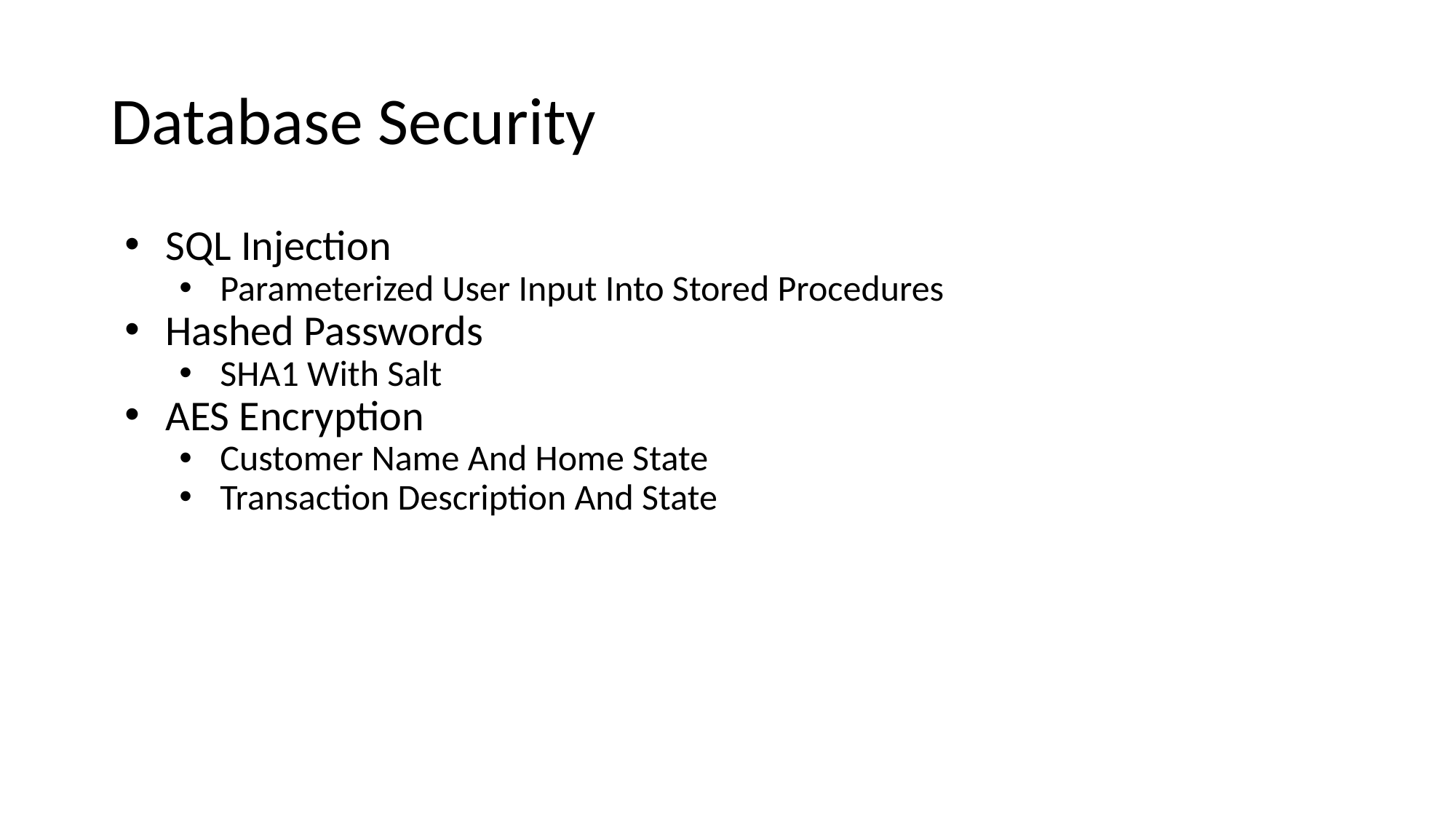

# Database Security
SQL Injection
Parameterized User Input Into Stored Procedures
Hashed Passwords
SHA1 With Salt
AES Encryption
Customer Name And Home State
Transaction Description And State